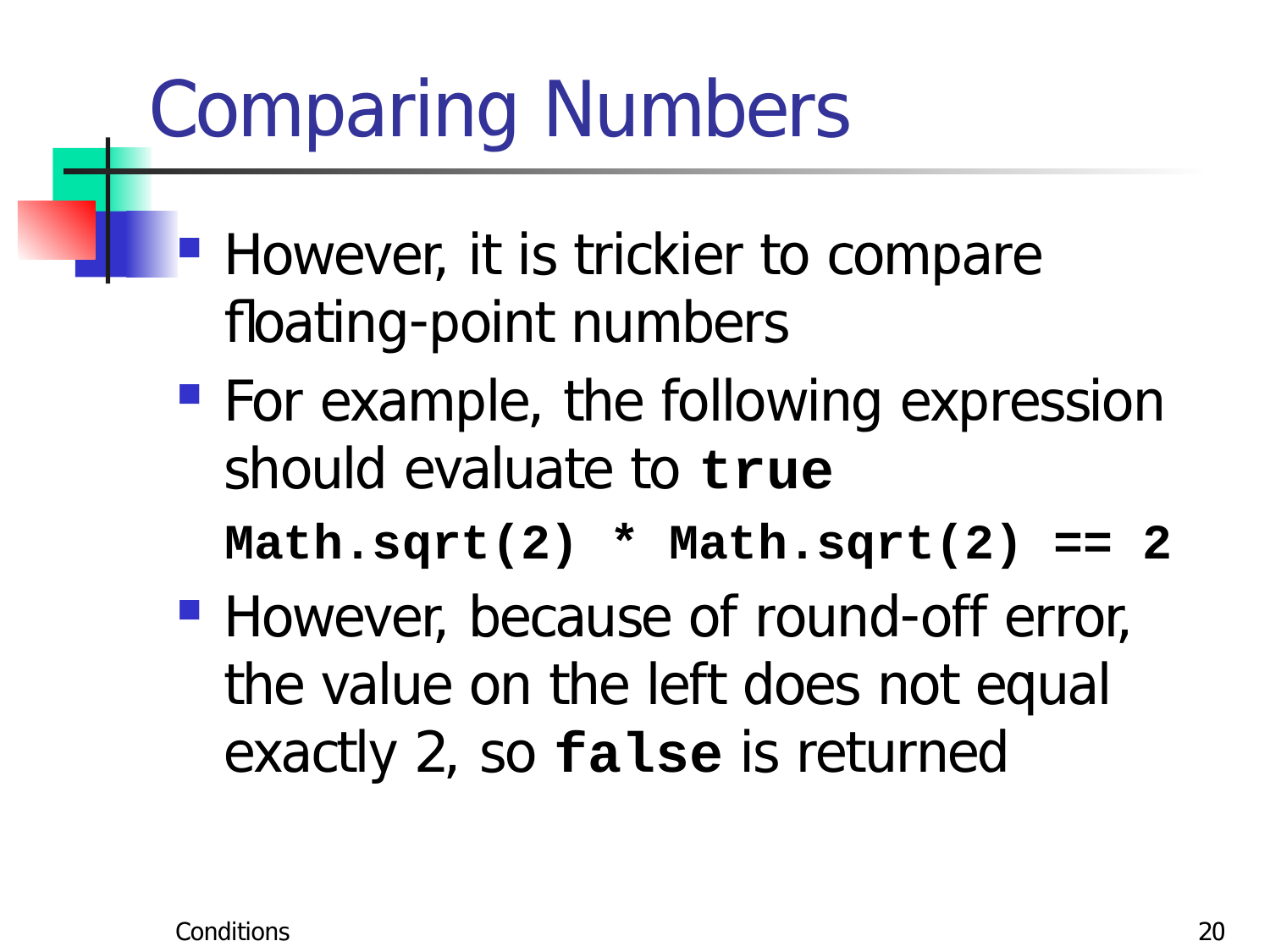

# Comparing Numbers
However, it is trickier to compare floating-point numbers
For example, the following expression should evaluate to true
	Math.sqrt(2) * Math.sqrt(2) == 2
However, because of round-off error, the value on the left does not equal exactly 2, so false is returned
Conditions
20